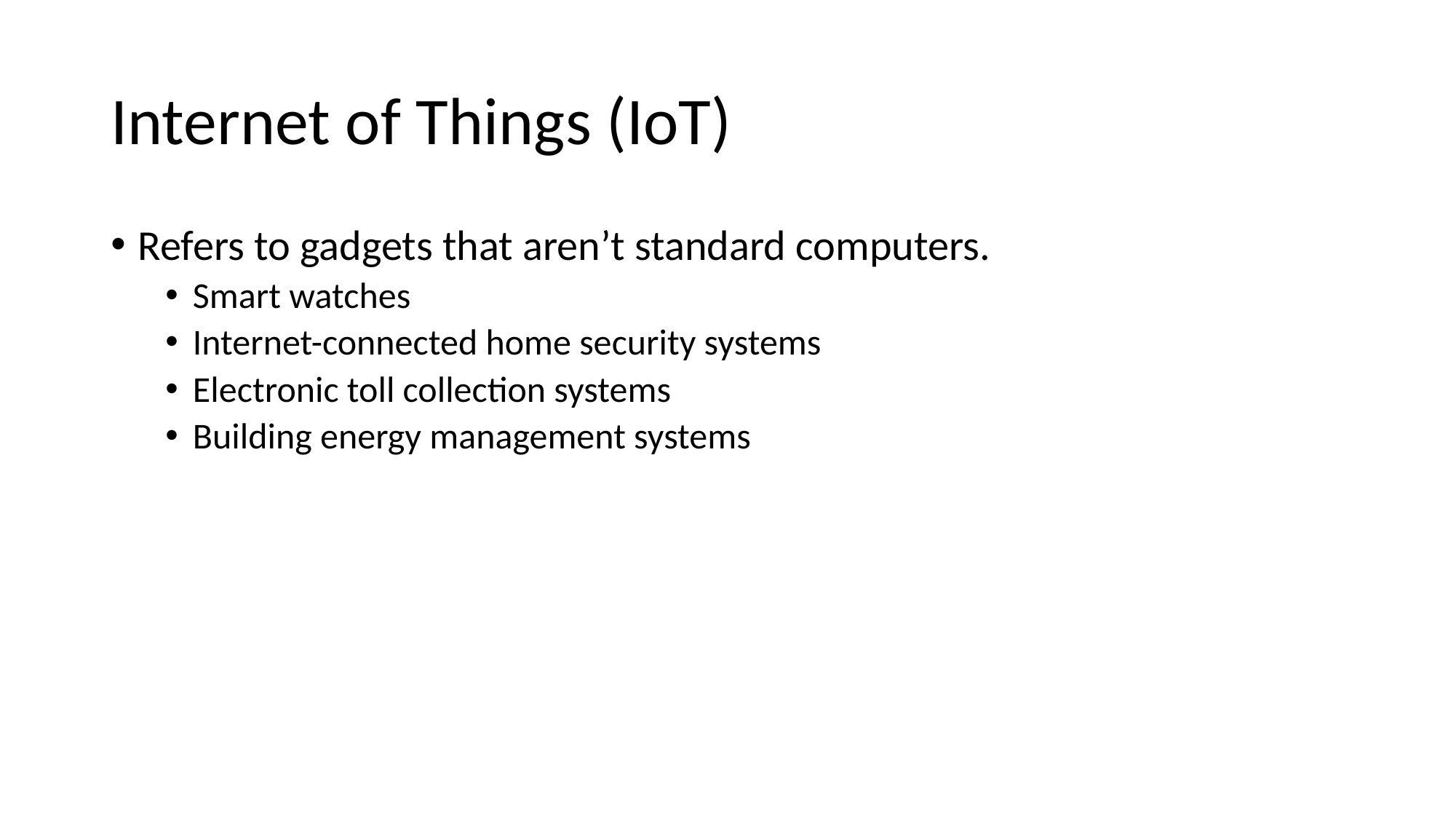

# Internet of Things (IoT)
Refers to gadgets that aren’t standard computers.
Smart watches
Internet-connected home security systems
Electronic toll collection systems
Building energy management systems